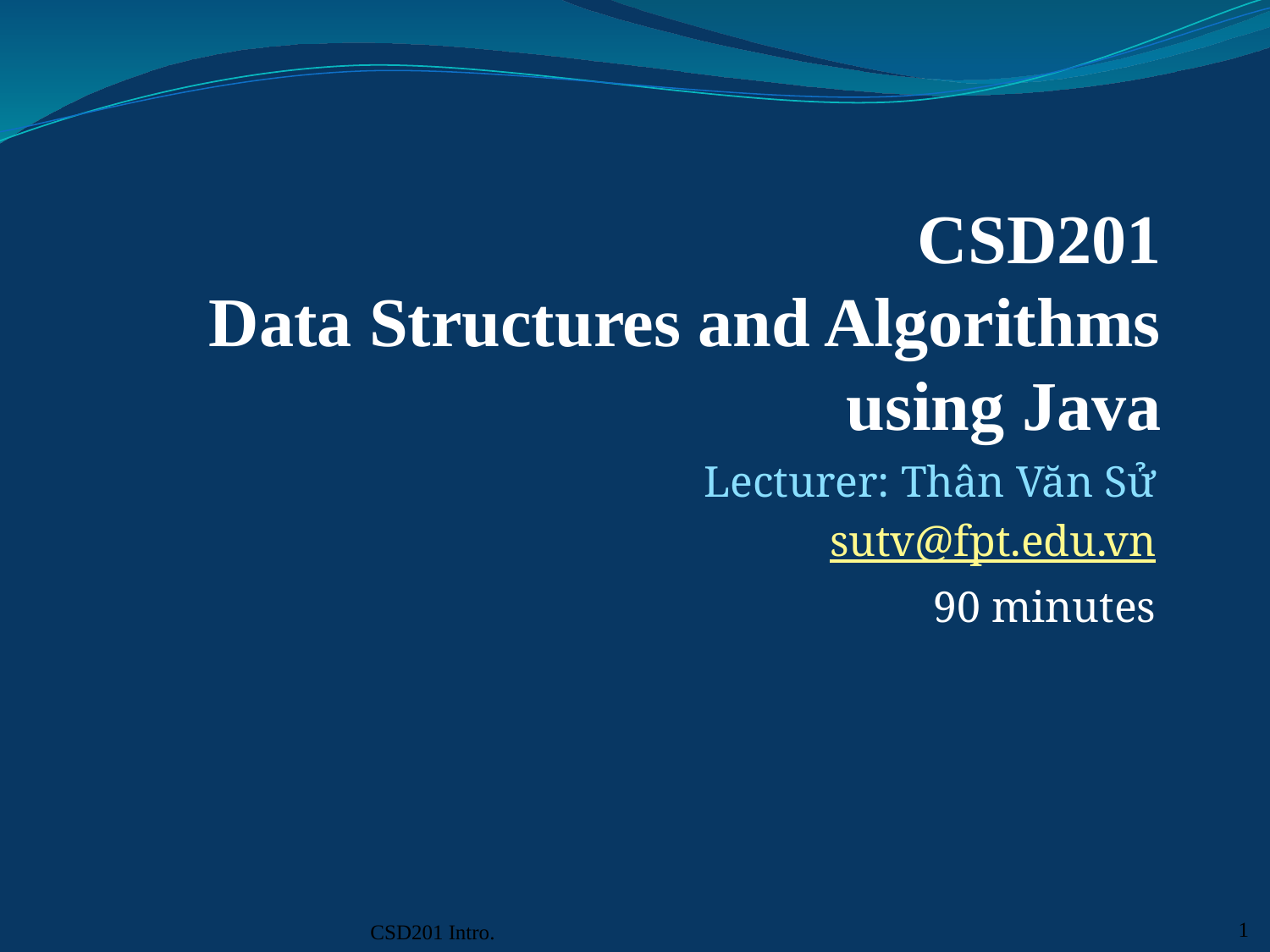

# CSD201 Data Structures and Algorithms using Java
Lecturer: Thân Văn Sử
sutv@fpt.edu.vn
90 minutes
CSD201 Intro.
1